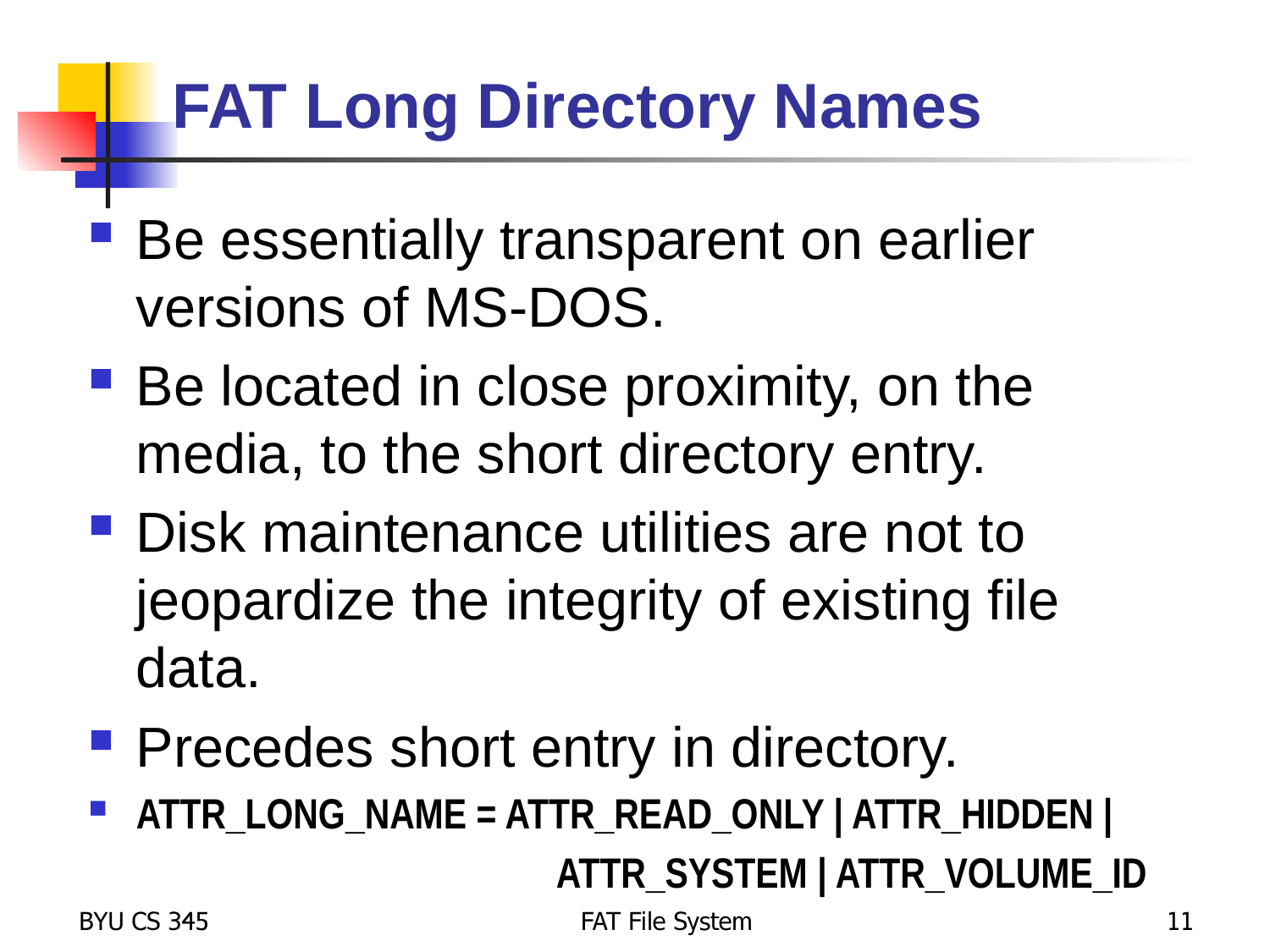

# FAT Long Directory Names
Be essentially transparent on earlier versions of MS-DOS.
Be located in close proximity, on the media, to the short directory entry.
Disk maintenance utilities are not to jeopardize the integrity of existing file data.
Precedes short entry in directory.
ATTR_LONG_NAME = ATTR_READ_ONLY | ATTR_HIDDEN |
				    ATTR_SYSTEM | ATTR_VOLUME_ID
BYU CS 345
FAT File System
11